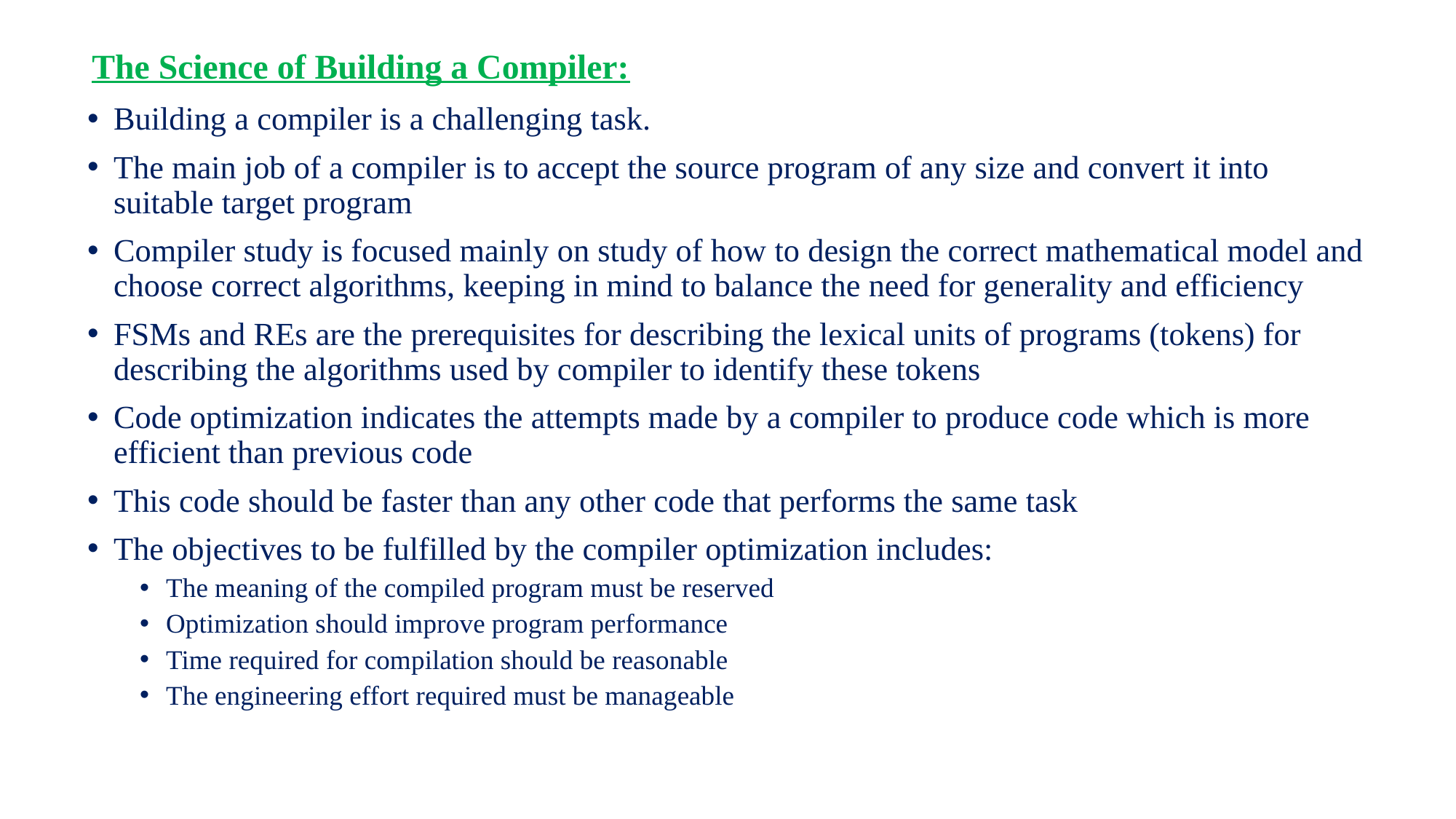

# The Science of Building a Compiler:
Building a compiler is a challenging task.
The main job of a compiler is to accept the source program of any size and convert it into suitable target program
Compiler study is focused mainly on study of how to design the correct mathematical model and choose correct algorithms, keeping in mind to balance the need for generality and efficiency
FSMs and REs are the prerequisites for describing the lexical units of programs (tokens) for describing the algorithms used by compiler to identify these tokens
Code optimization indicates the attempts made by a compiler to produce code which is more efficient than previous code
This code should be faster than any other code that performs the same task
The objectives to be fulfilled by the compiler optimization includes:
The meaning of the compiled program must be reserved
Optimization should improve program performance
Time required for compilation should be reasonable
The engineering effort required must be manageable